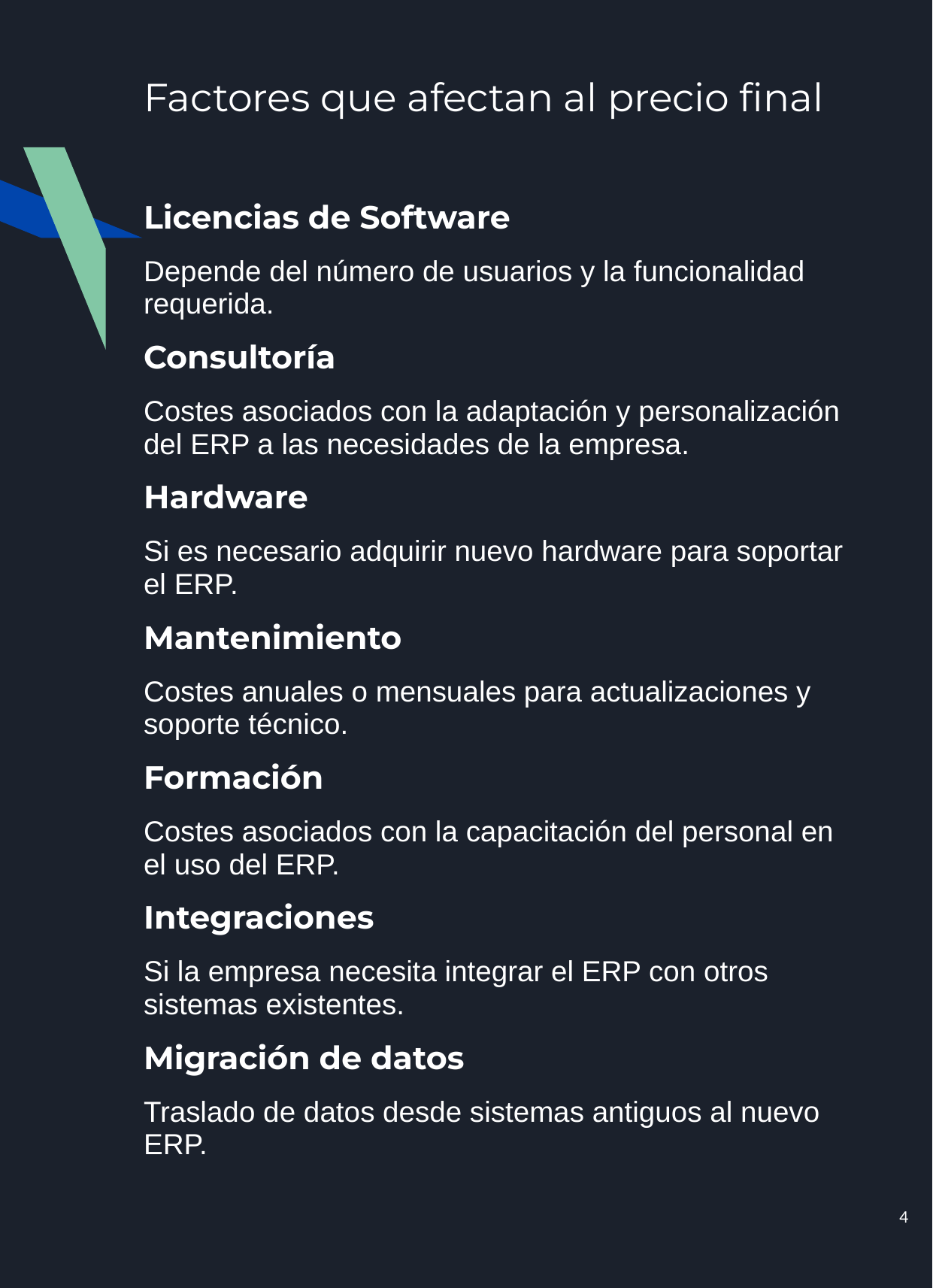

# Factores que afectan al precio final
Licencias de Software
Depende del número de usuarios y la funcionalidad requerida.
Consultoría
Costes asociados con la adaptación y personalización del ERP a las necesidades de la empresa.
Hardware
Si es necesario adquirir nuevo hardware para soportar el ERP.
Mantenimiento
Costes anuales o mensuales para actualizaciones y soporte técnico.
Formación
Costes asociados con la capacitación del personal en el uso del ERP.
Integraciones
Si la empresa necesita integrar el ERP con otros sistemas existentes.
Migración de datos
Traslado de datos desde sistemas antiguos al nuevo ERP.

4